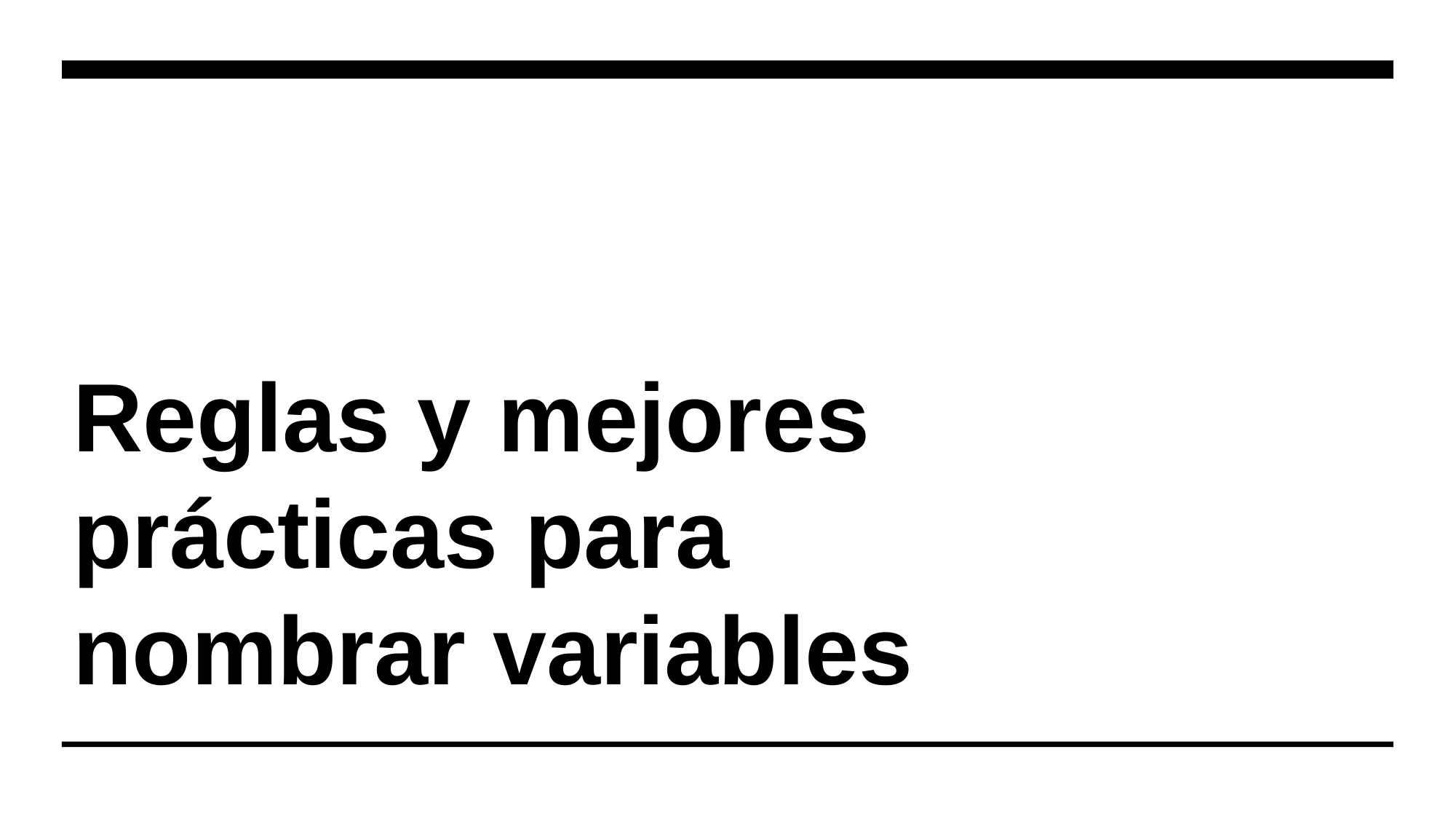

# Reglas y mejores prácticas para nombrar variables